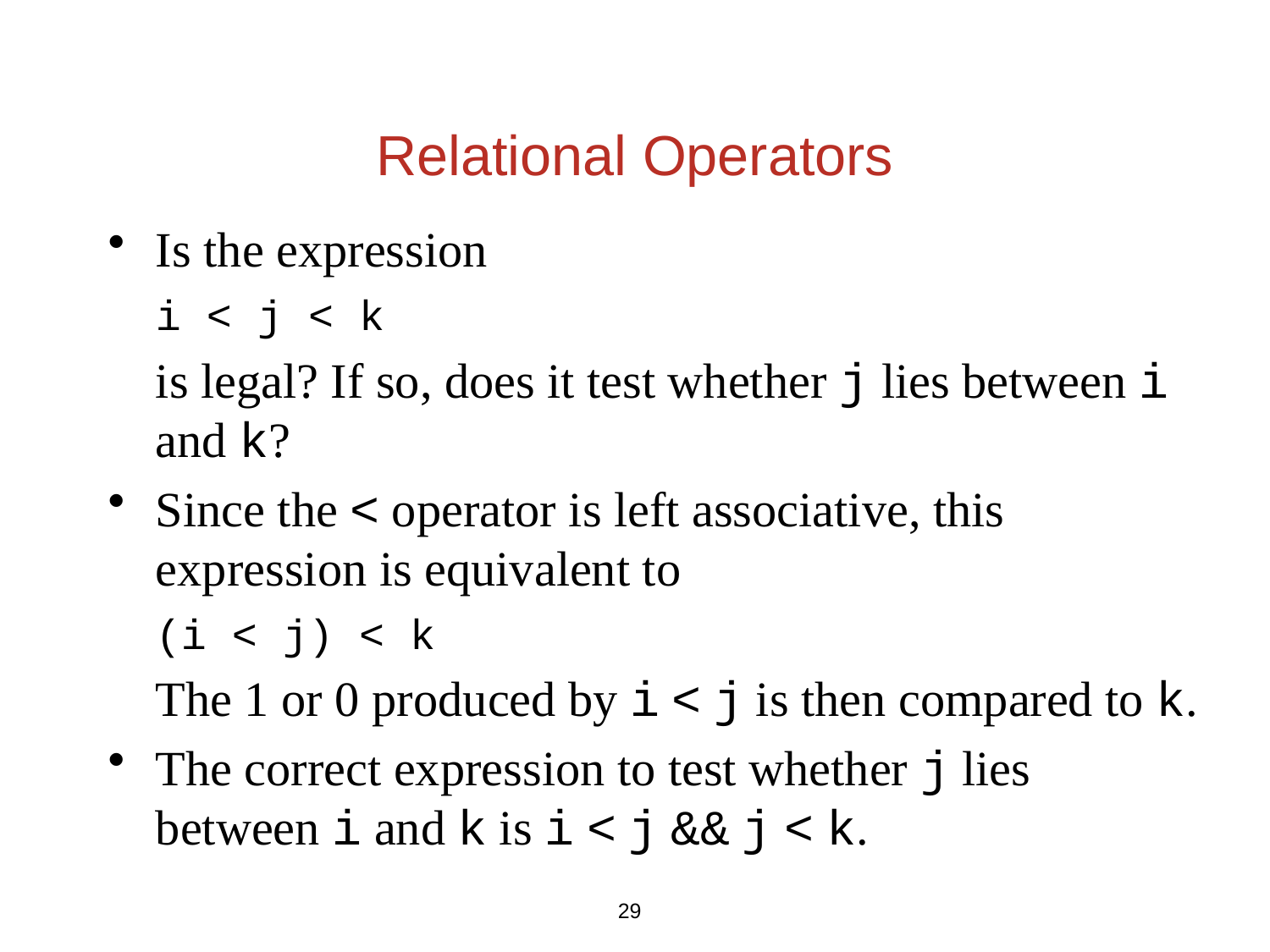

Relational Operators
Is the expression
	i < j < k
	is legal? If so, does it test whether j lies between i and k?
Since the < operator is left associative, this expression is equivalent to
	(i < j) < k
	The 1 or 0 produced by i < j is then compared to k.
The correct expression to test whether j lies between i and k is i < j && j < k.
29